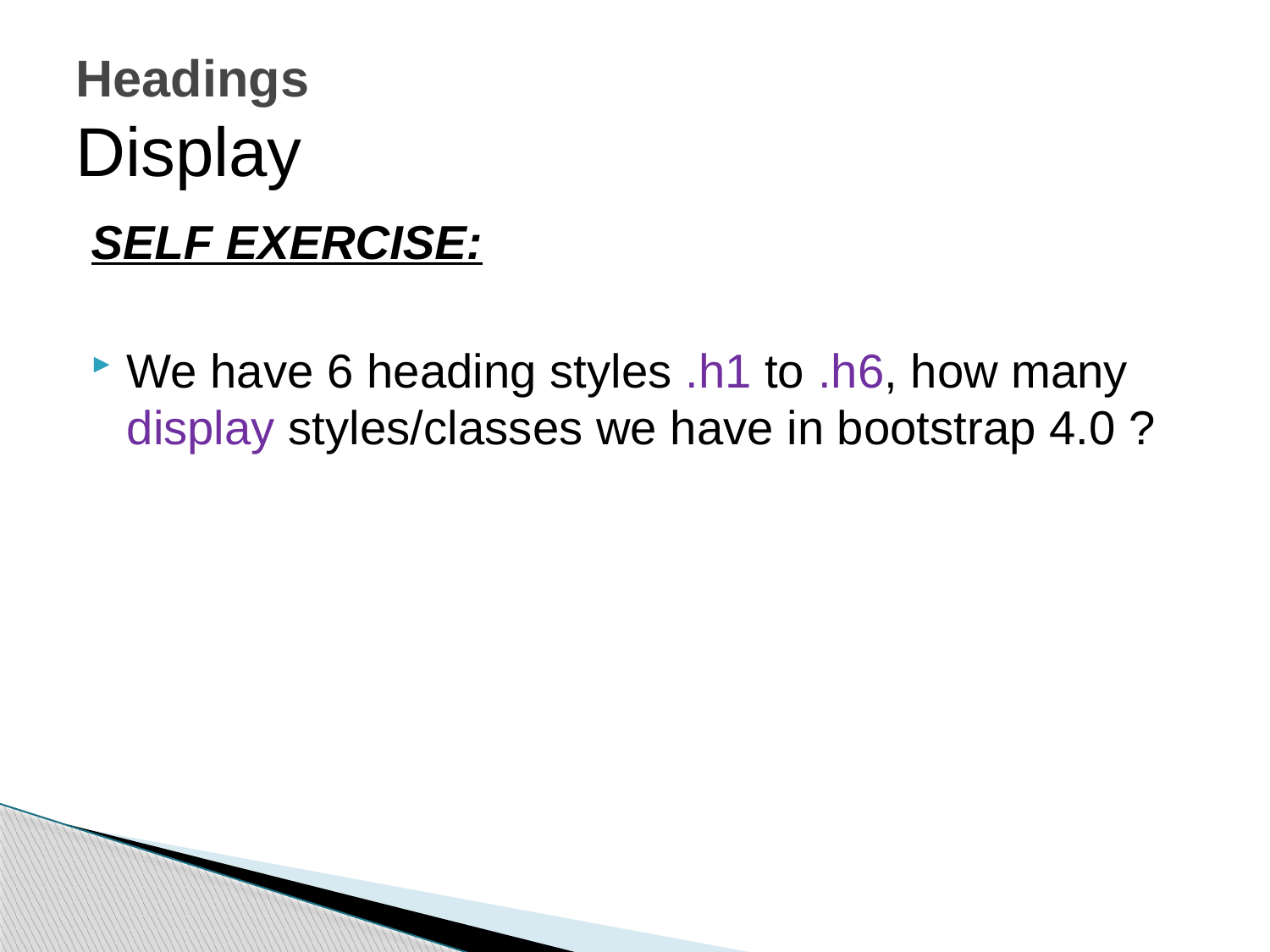

# Headings Display
SELF EXERCISE:

We have 6 heading styles .h1 to .h6, how many display styles/classes we have in bootstrap 4.0 ?